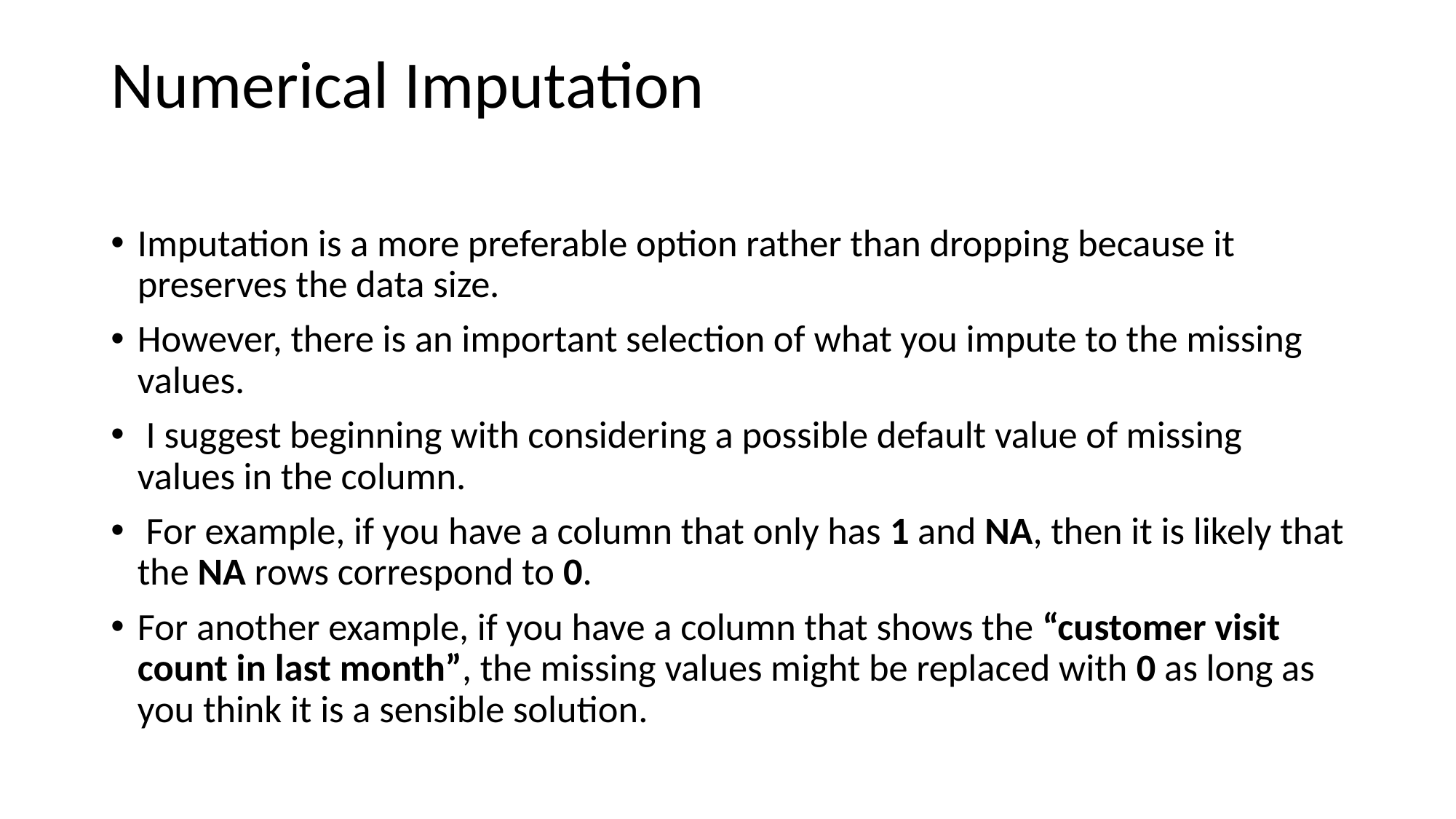

# Numerical Imputation

Imputation is a more preferable option rather than dropping because it preserves the data size.
However, there is an important selection of what you impute to the missing values.
 I suggest beginning with considering a possible default value of missing values in the column.
 For example, if you have a column that only has 1 and NA, then it is likely that the NA rows correspond to 0.
For another example, if you have a column that shows the “customer visit count in last month”, the missing values might be replaced with 0 as long as you think it is a sensible solution.